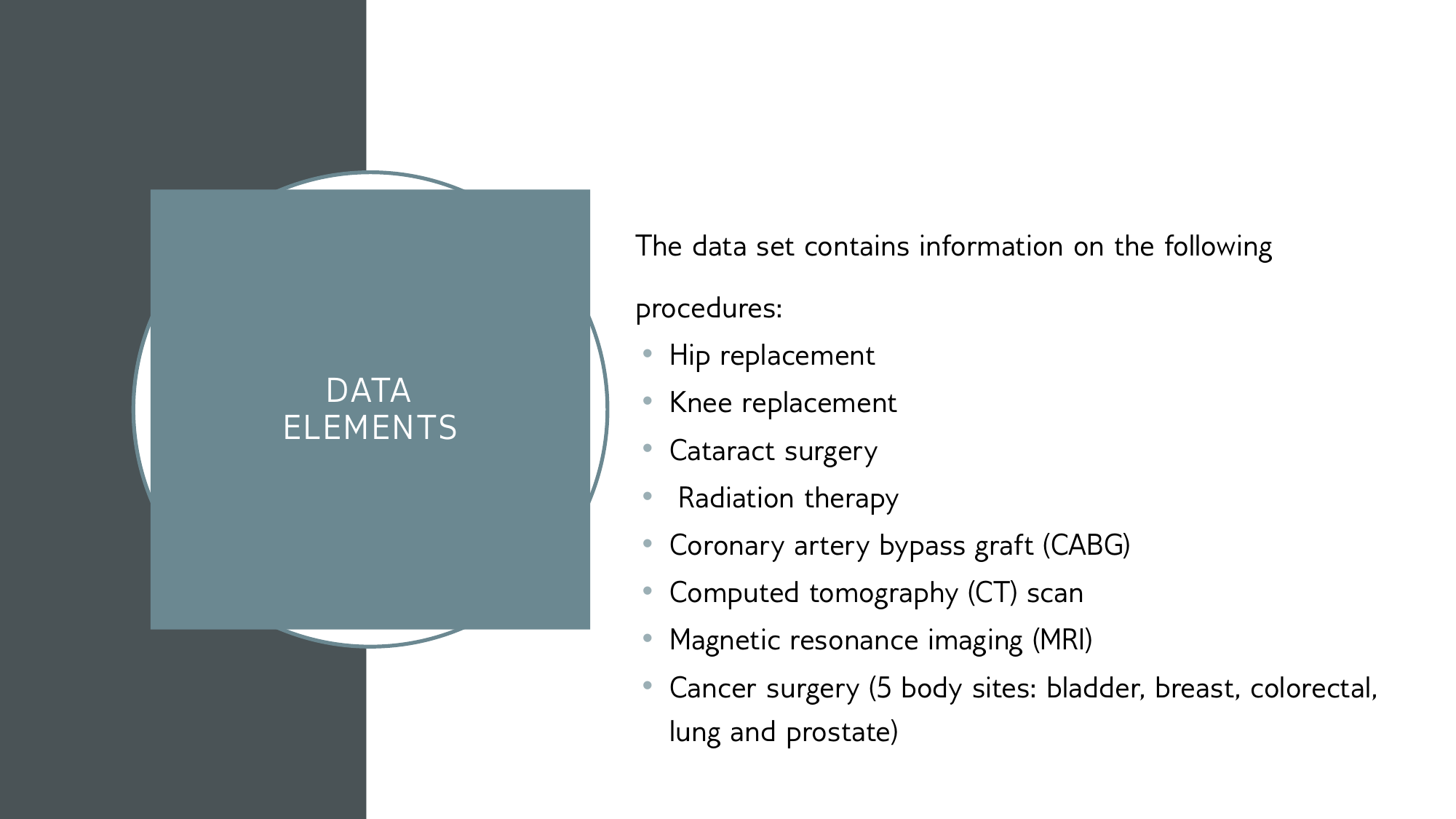

The data set contains information on the following procedures:
Hip replacement
Knee replacement
Cataract surgery
 Radiation therapy
Coronary artery bypass graft (CABG)
Computed tomography (CT) scan
Magnetic resonance imaging (MRI)
Cancer surgery (5 body sites: bladder, breast, colorectal, lung and prostate)

# DATA Elements